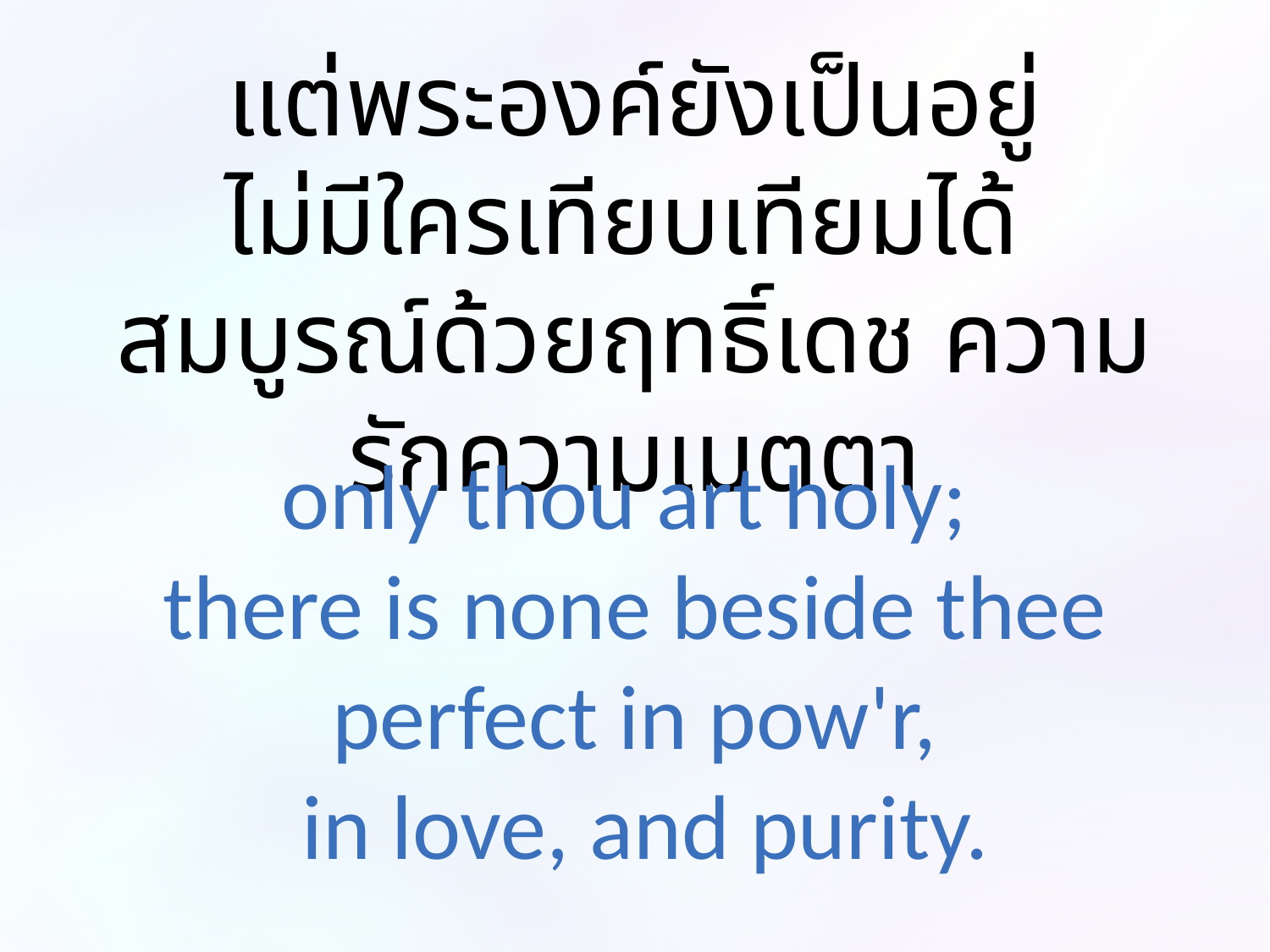

แต่พระองค์ยังเป็นอยู่
ไม่มีใครเทียบเทียมได้
สมบูรณ์ด้วยฤทธิ์เดช ความรักความเมตตา
only thou art holy;
there is none beside thee perfect in pow'r,
 in love, and purity.